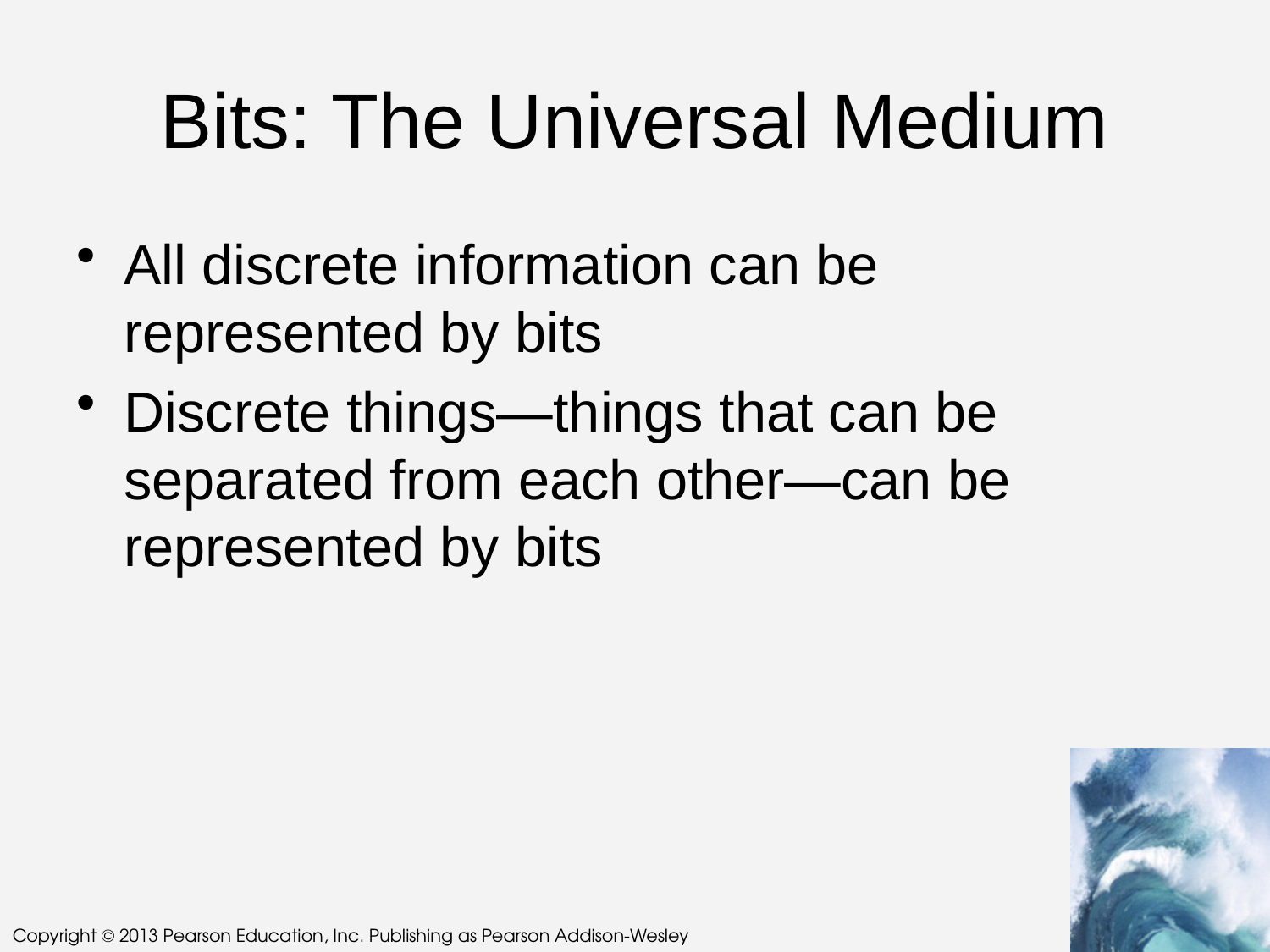

# Bits: The Universal Medium
All discrete information can be represented by bits
Discrete things—things that can be separated from each other—can be represented by bits